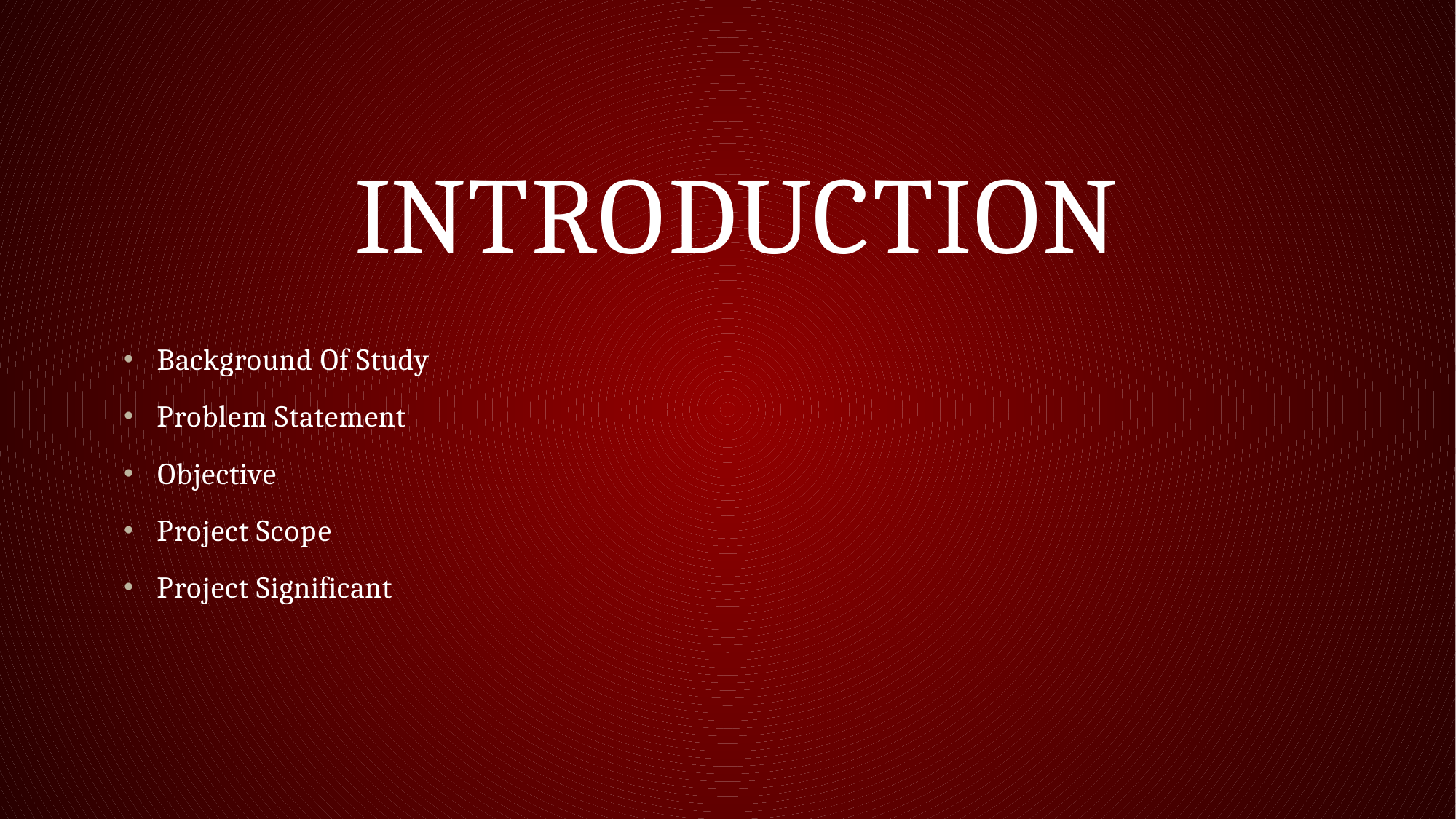

# introduction
Background Of Study
Problem Statement
Objective
Project Scope
Project Significant